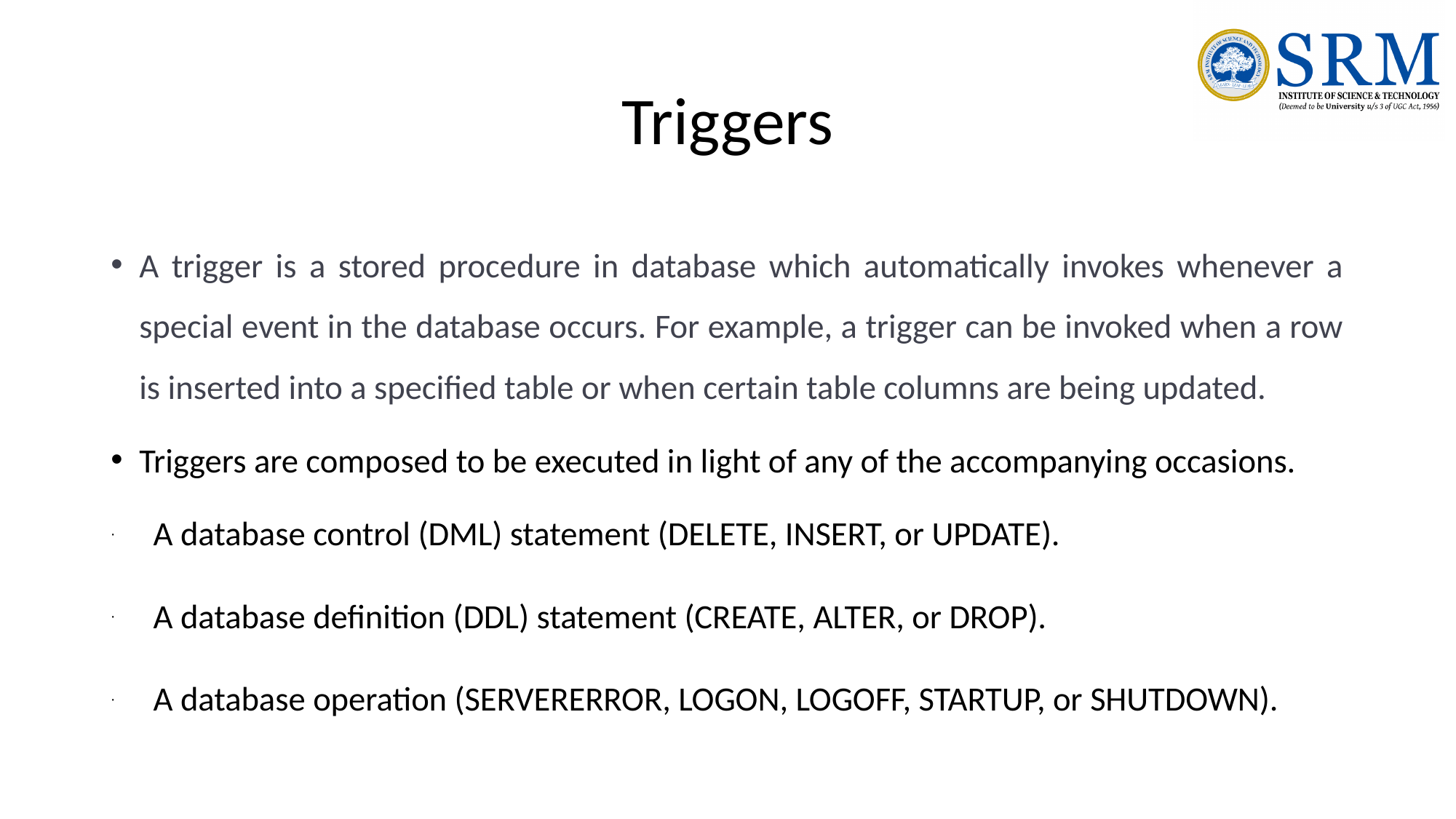

# Triggers
A trigger is a stored procedure in database which automatically invokes whenever a special event in the database occurs. For example, a trigger can be invoked when a row is inserted into a specified table or when certain table columns are being updated.
Triggers are composed to be executed in light of any of the accompanying occasions.
A database control (DML) statement (DELETE, INSERT, or UPDATE).
A database definition (DDL) statement (CREATE, ALTER, or DROP).
A database operation (SERVERERROR, LOGON, LOGOFF, STARTUP, or SHUTDOWN).